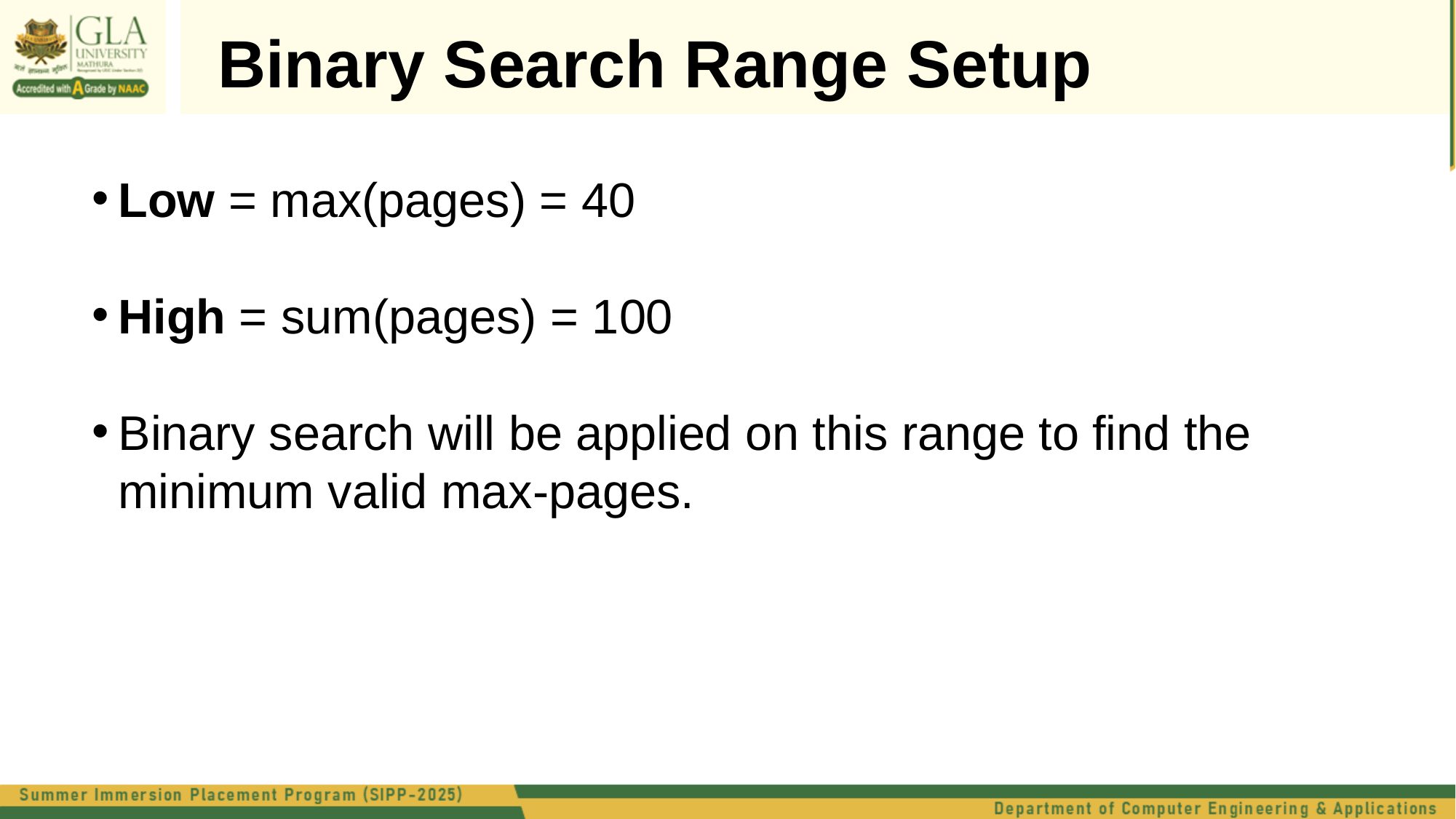

Binary Search Range Setup
Low = max(pages) = 40

High = sum(pages) = 100

Binary search will be applied on this range to find the minimum valid max-pages.